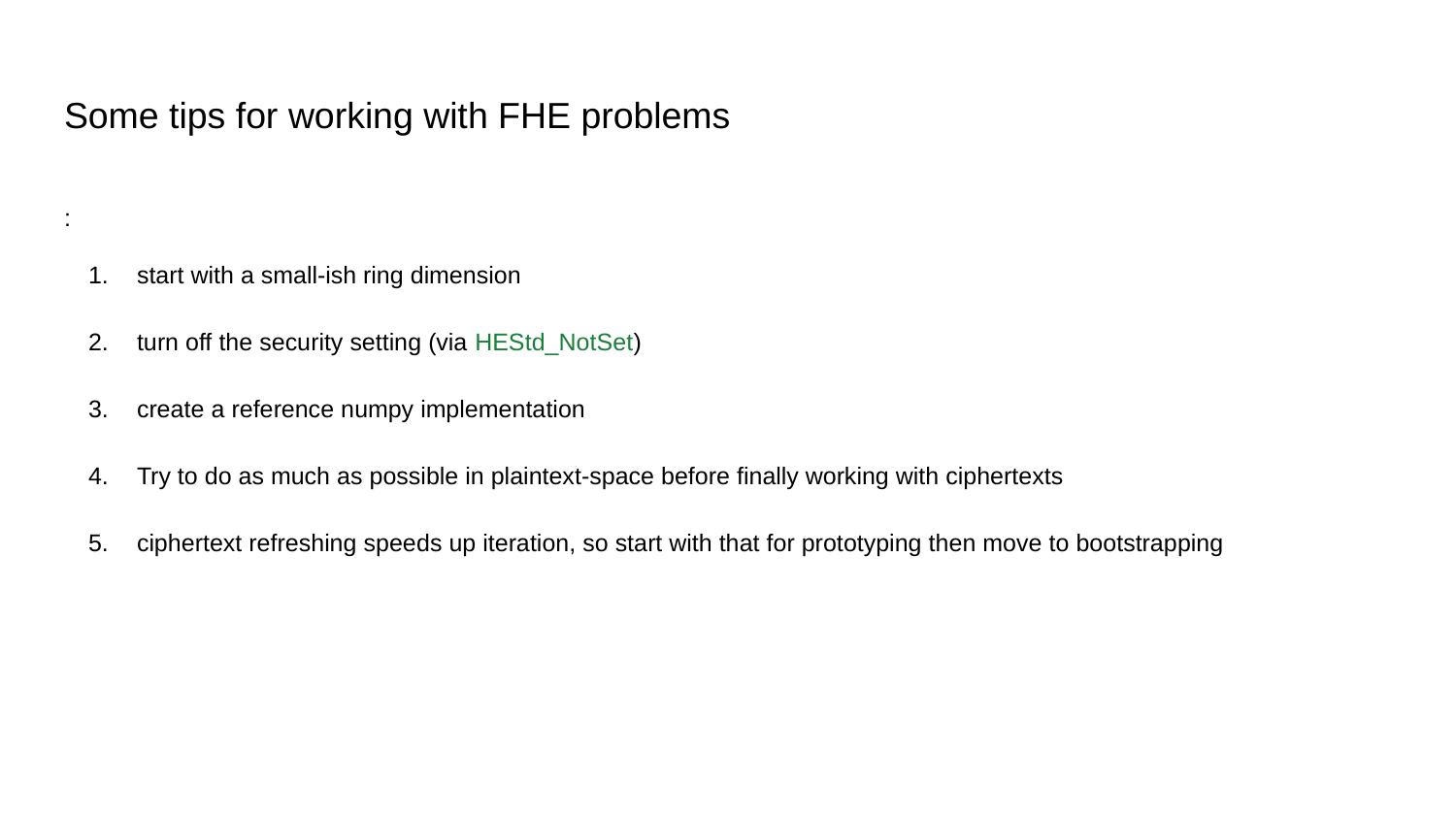

# Some tips for working with FHE problems
:
start with a small-ish ring dimension
turn off the security setting (via HEStd_NotSet)
create a reference numpy implementation
Try to do as much as possible in plaintext-space before finally working with ciphertexts
ciphertext refreshing speeds up iteration, so start with that for prototyping then move to bootstrapping